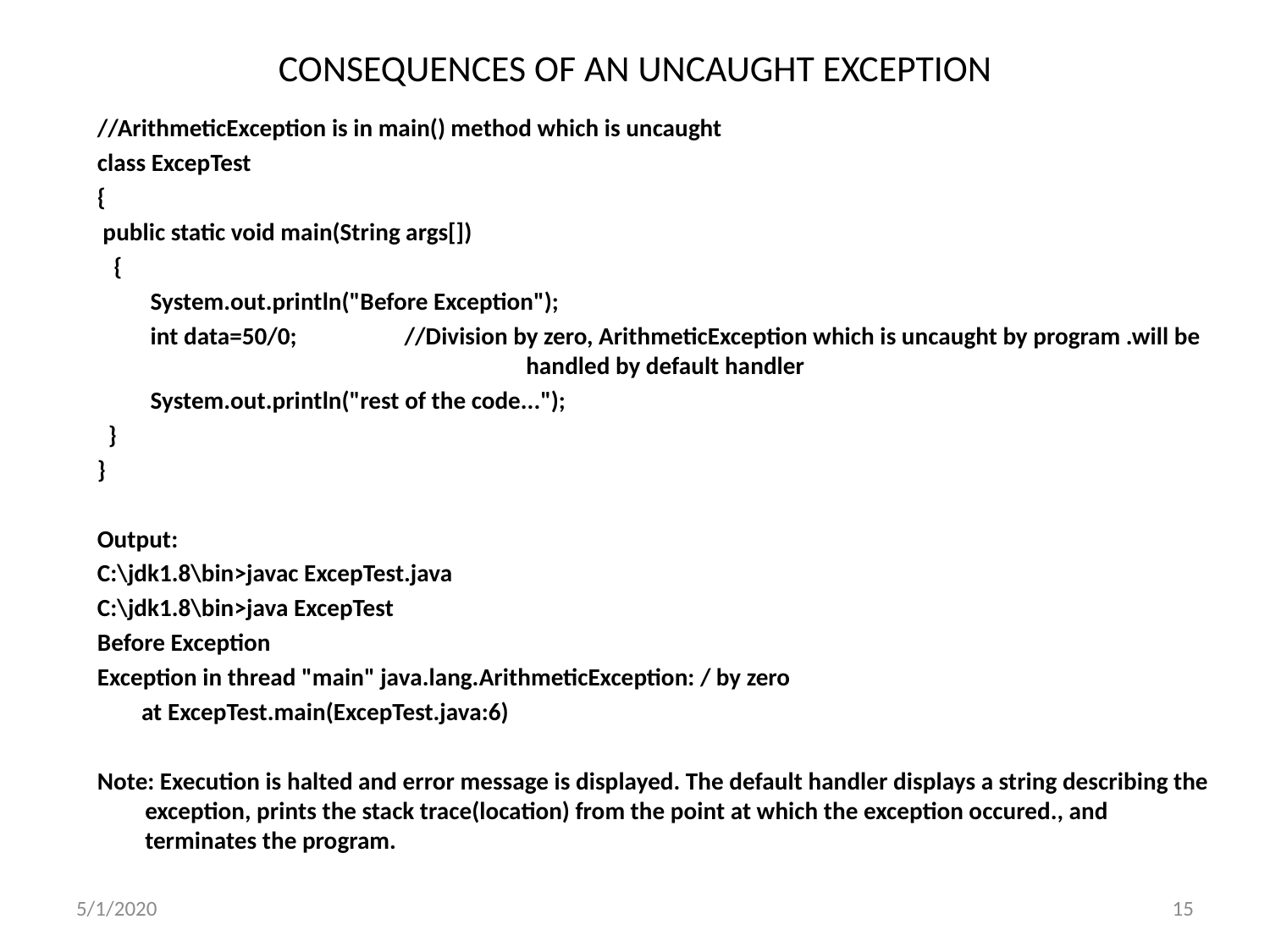

# CONSEQUENCES OF AN UNCAUGHT EXCEPTION
//ArithmeticException is in main() method which is uncaught
class ExcepTest
{
 public static void main(String args[])
   {
	 System.out.println("Before Exception");
  	 int data=50/0;  	 //Division by zero, ArithmeticException which is uncaught by program .will be 			handled by default handler
 	 System.out.println("rest of the code...");
  }
}

Output:
C:\jdk1.8\bin>javac ExcepTest.java
C:\jdk1.8\bin>java ExcepTest
Before Exception
Exception in thread "main" java.lang.ArithmeticException: / by zero
        at ExcepTest.main(ExcepTest.java:6)

Note: Execution is halted and error message is displayed. The default handler displays a string describing the exception, prints the stack trace(location) from the point at which the exception occured., and terminates the program.
5/1/2020
15